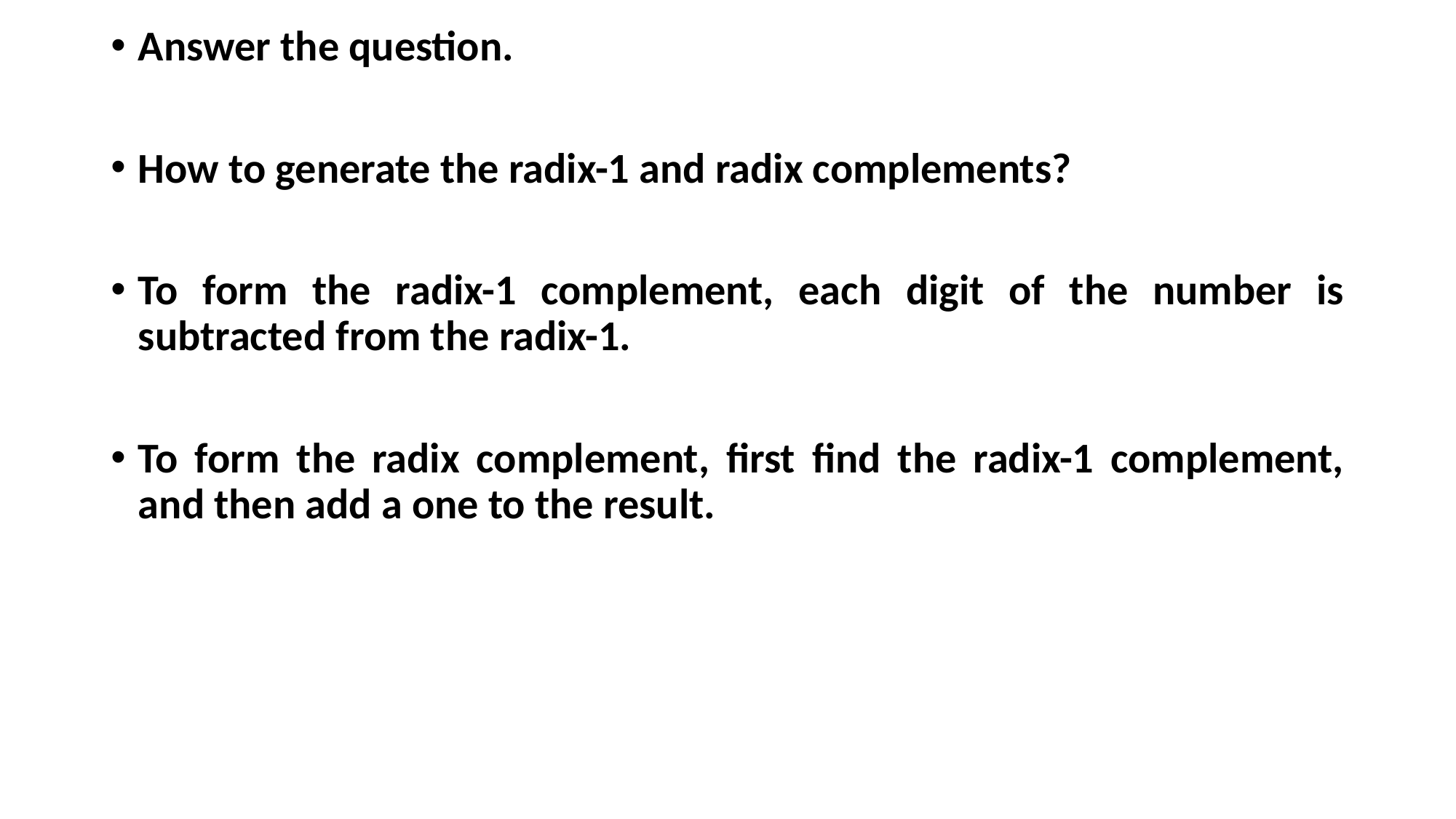

Answer the question.

How to generate the radix-1 and radix complements?

To form the radix-1 complement, each digit of the number is subtracted from the radix-1.

To form the radix complement, first find the radix-1 complement, and then add a one to the result.